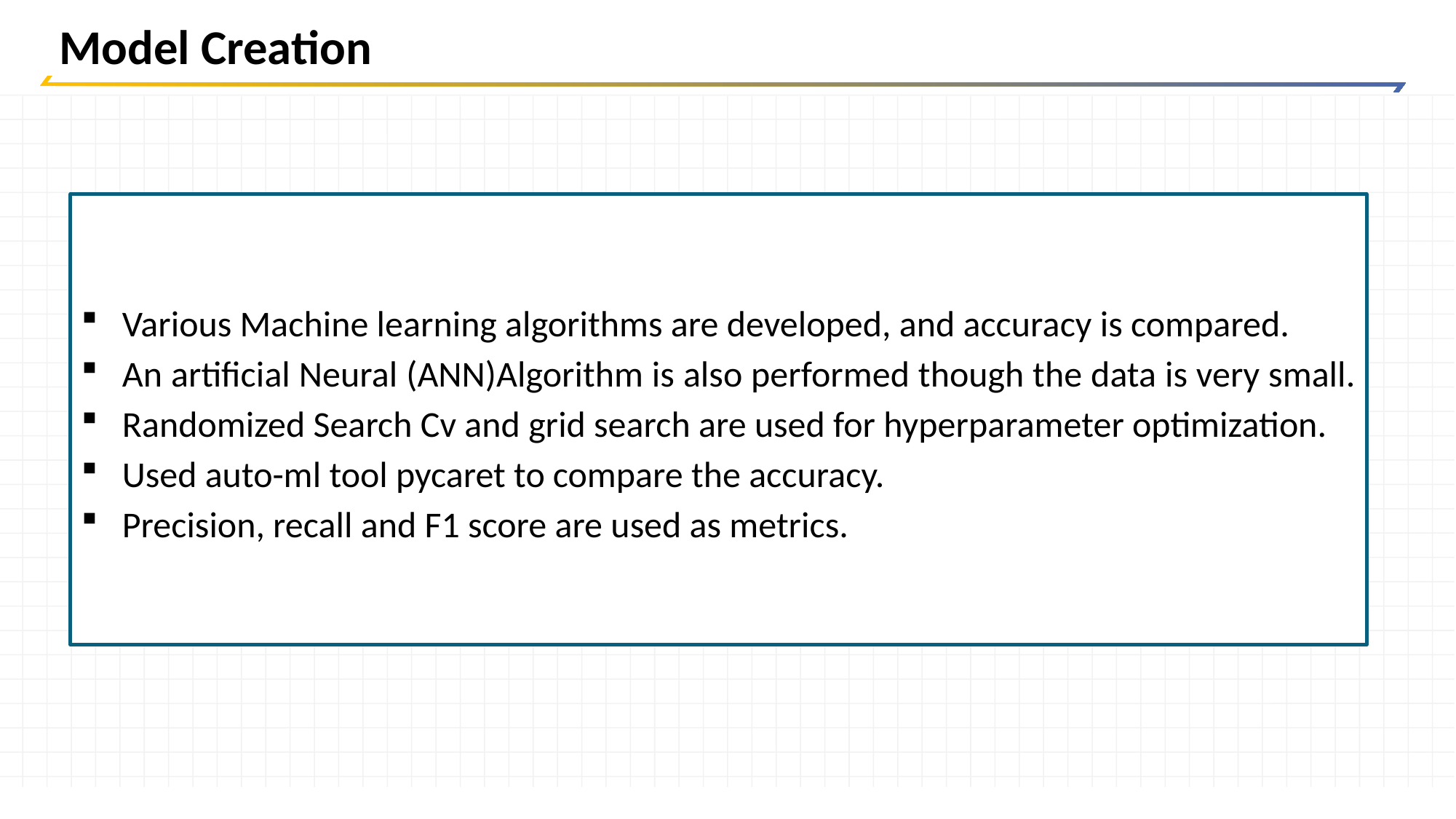

Model Creation
Various Machine learning algorithms are developed, and accuracy is compared.
An artificial Neural (ANN)Algorithm is also performed though the data is very small.
Randomized Search Cv and grid search are used for hyperparameter optimization.
Used auto-ml tool pycaret to compare the accuracy.
Precision, recall and F1 score are used as metrics.